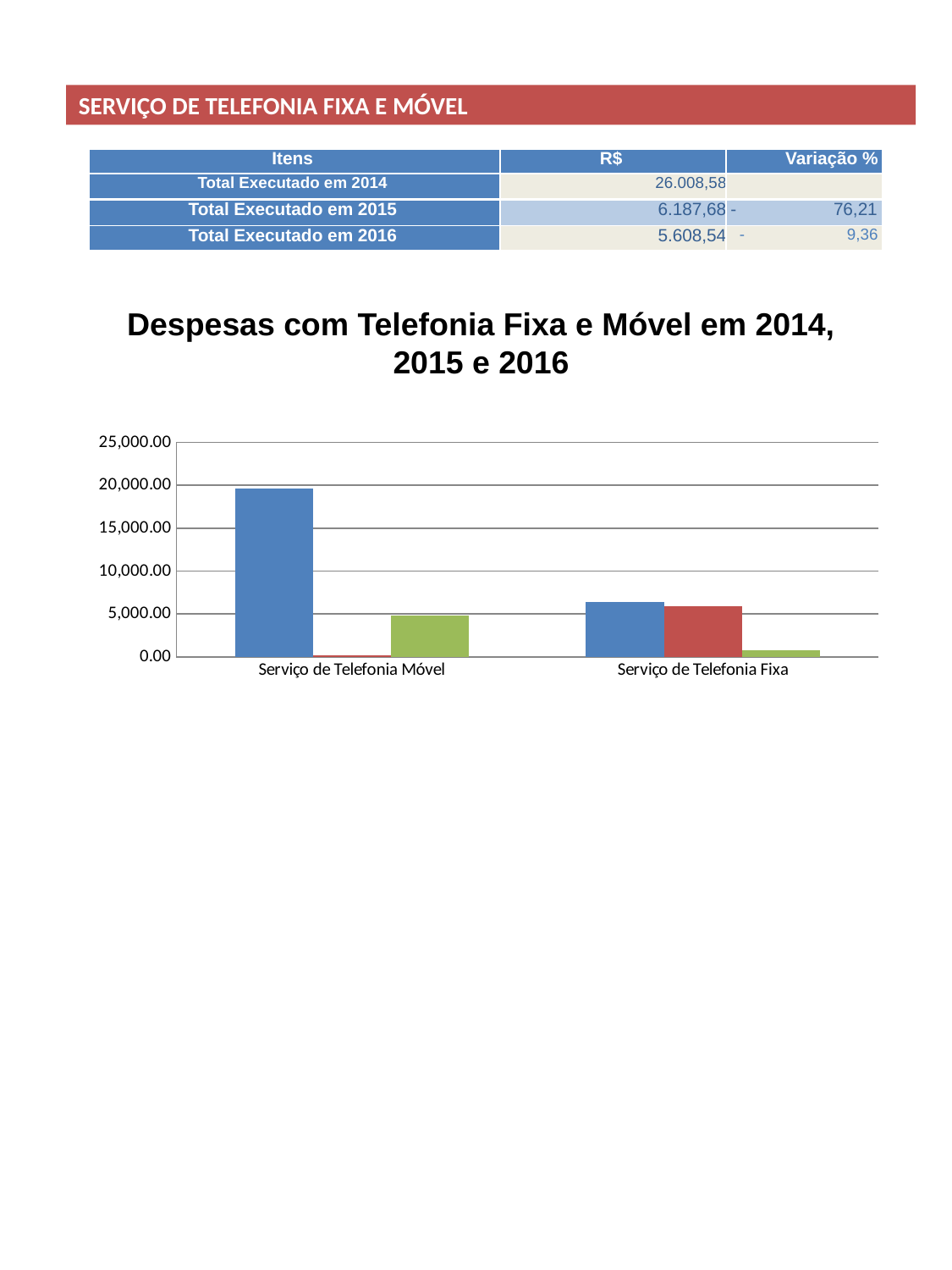

SERVIÇO DE TELEFONIA FIXA E MÓVEL
| Itens | R$ | Variação % |
| --- | --- | --- |
| Total Executado em 2014 | 26.008,58 |  |
| Total Executado em 2015 | 6.187,68 | - 76,21 |
| Total Executado em 2016 | 5.608,54 | - 9,36 |
|  |  |  |
Despesas com Telefonia Fixa e Móvel em 2014, 2015 e 2016

### Chart

| Category |  |  |  |
|---|---|---|---|
| Serviço de Telefonia Móvel | 19587.55 | 232.46 | 4835.95 |
| Serviço de Telefonia Fixa | 6421.03 | 5955.22 | 772.59 |